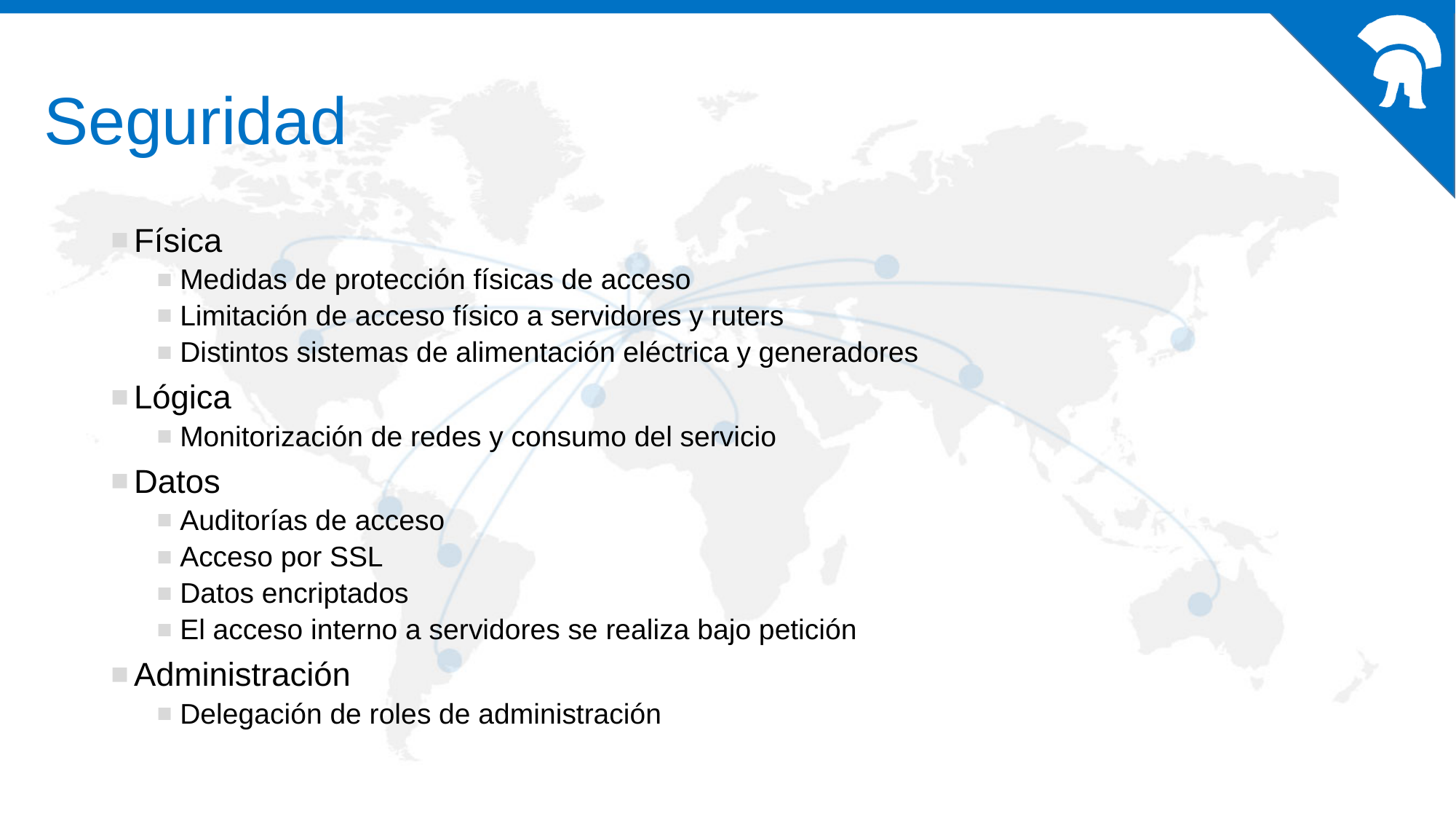

# Seguridad
Física
Medidas de protección físicas de acceso
Limitación de acceso físico a servidores y ruters
Distintos sistemas de alimentación eléctrica y generadores
Lógica
Monitorización de redes y consumo del servicio
Datos
Auditorías de acceso
Acceso por SSL
Datos encriptados
El acceso interno a servidores se realiza bajo petición
Administración
Delegación de roles de administración